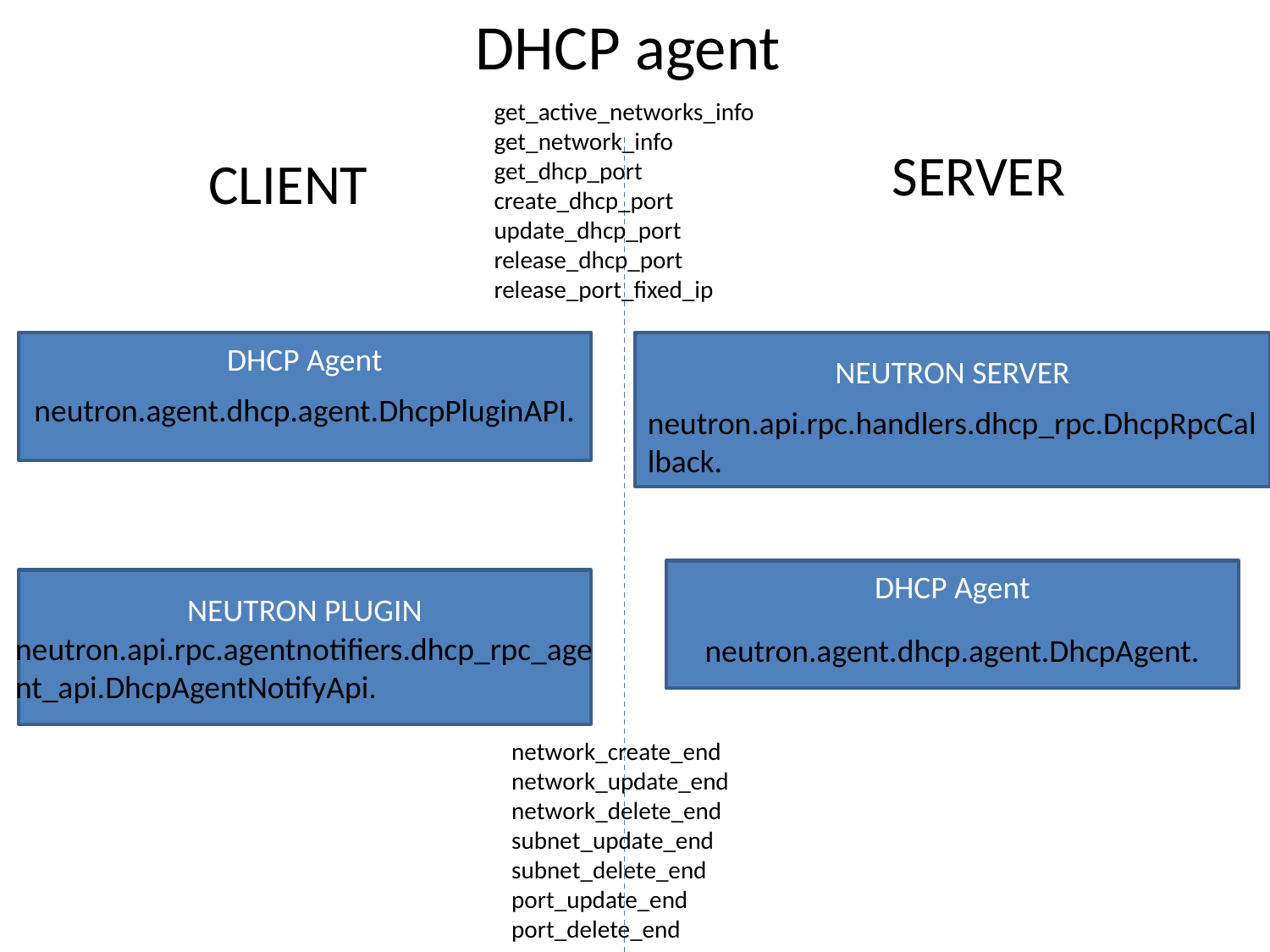

DHCP agent
get_active_networks_info
get_network_info
get_dhcp_port
create_dhcp_port
update_dhcp_port
release_dhcp_port
release_port_fixed_ip
SERVER
CLIENT
DHCP Agent

NEUTRON SERVER

neutron.agent.dhcp.agent.DhcpPluginAPI.
neutron.api.rpc.handlers.dhcp_rpc.DhcpRpcCallback.
DHCP Agent

NEUTRON PLUGIN

neutron.api.rpc.agentnotifiers.dhcp_rpc_agent_api.DhcpAgentNotifyApi.
neutron.agent.dhcp.agent.DhcpAgent.
network_create_end
network_update_end
network_delete_end
subnet_update_end
subnet_delete_end
port_update_end
port_delete_end